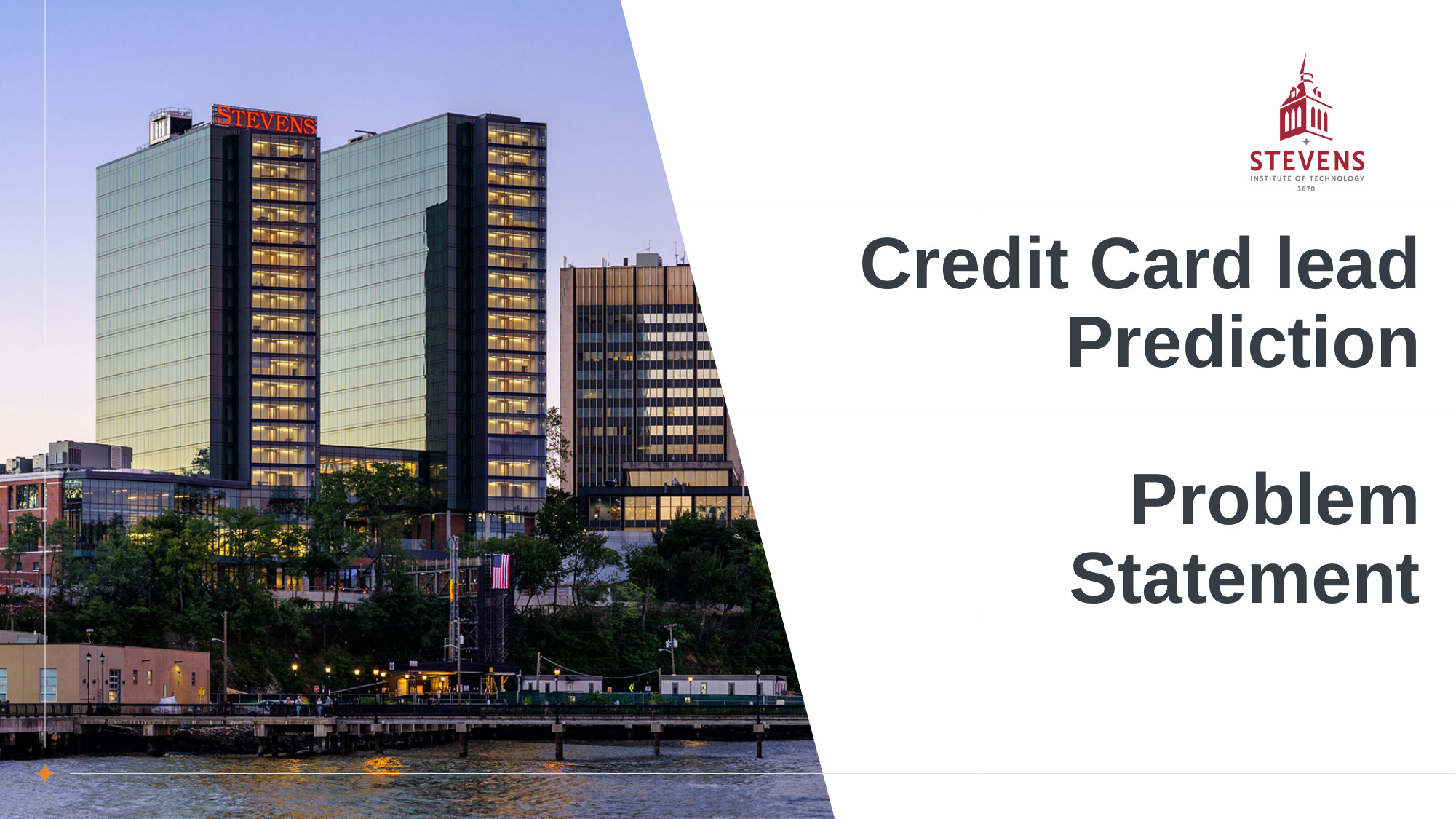

# Credit Card lead Prediction Problem Statement